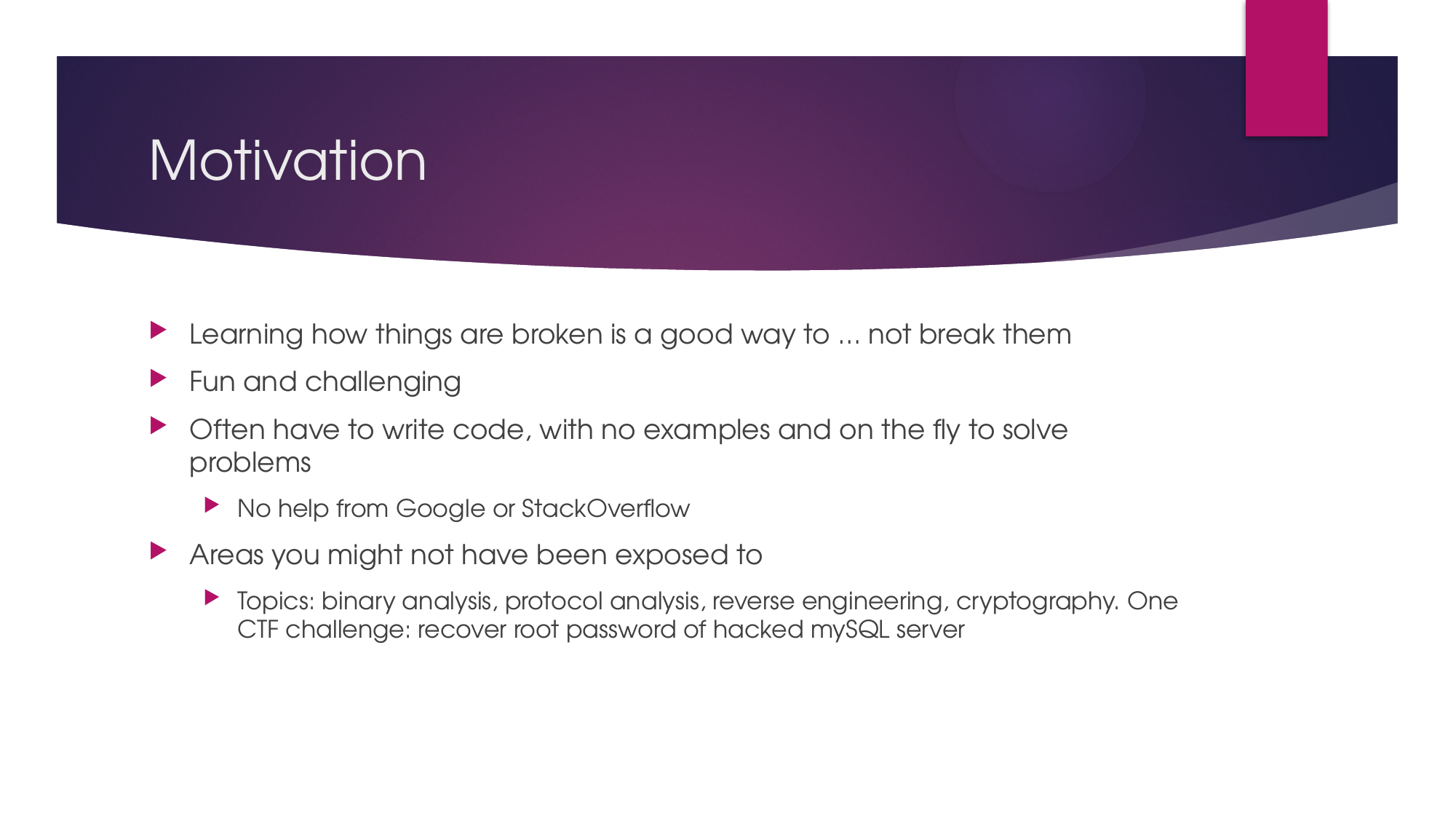

# Motivation
Learning how things are broken is a good way to … not break them
Fun and challenging
Often have to write code, with no examples and on the fly to solve problems
No help from Google or StackOverflow
Areas you might not have been exposed to
Topics: binary analysis, protocol analysis, reverse engineering, cryptography. One CTF challenge: recover root password of hacked mySQL server